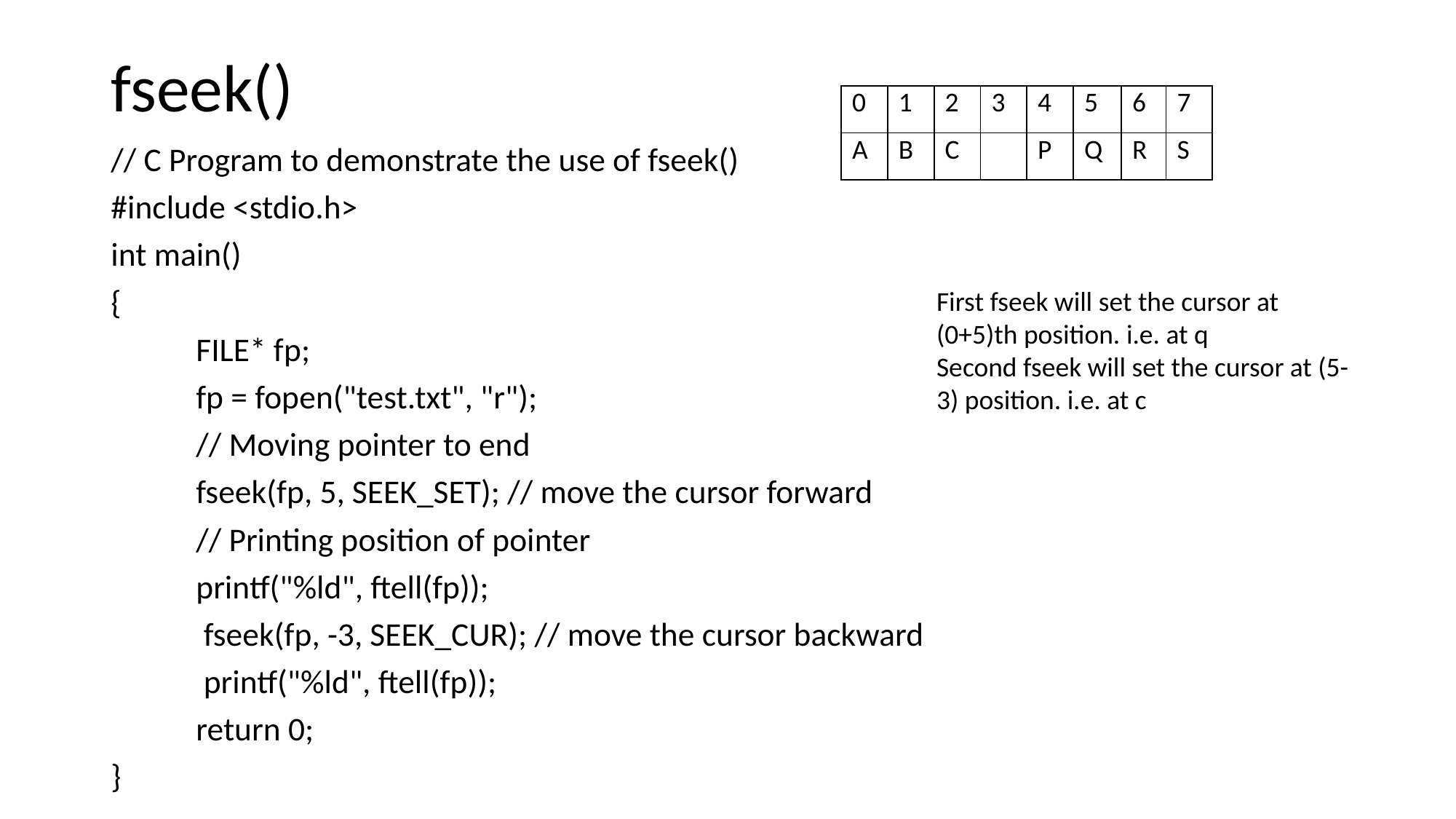

# fseek()
| 0 | 1 | 2 | 3 | 4 | 5 | 6 | 7 |
| --- | --- | --- | --- | --- | --- | --- | --- |
| A | B | C |  | P | Q | R | S |
// C Program to demonstrate the use of fseek()
#include <stdio.h>
int main()
{
	FILE* fp;
	fp = fopen("test.txt", "r");
	// Moving pointer to end
	fseek(fp, 5, SEEK_SET); // move the cursor forward
	// Printing position of pointer
	printf("%ld", ftell(fp));
	 fseek(fp, -3, SEEK_CUR); // move the cursor backward
	 printf("%ld", ftell(fp));
	return 0;
}

First fseek will set the cursor at (0+5)th position. i.e. at q
Second fseek will set the cursor at (5-3) position. i.e. at c